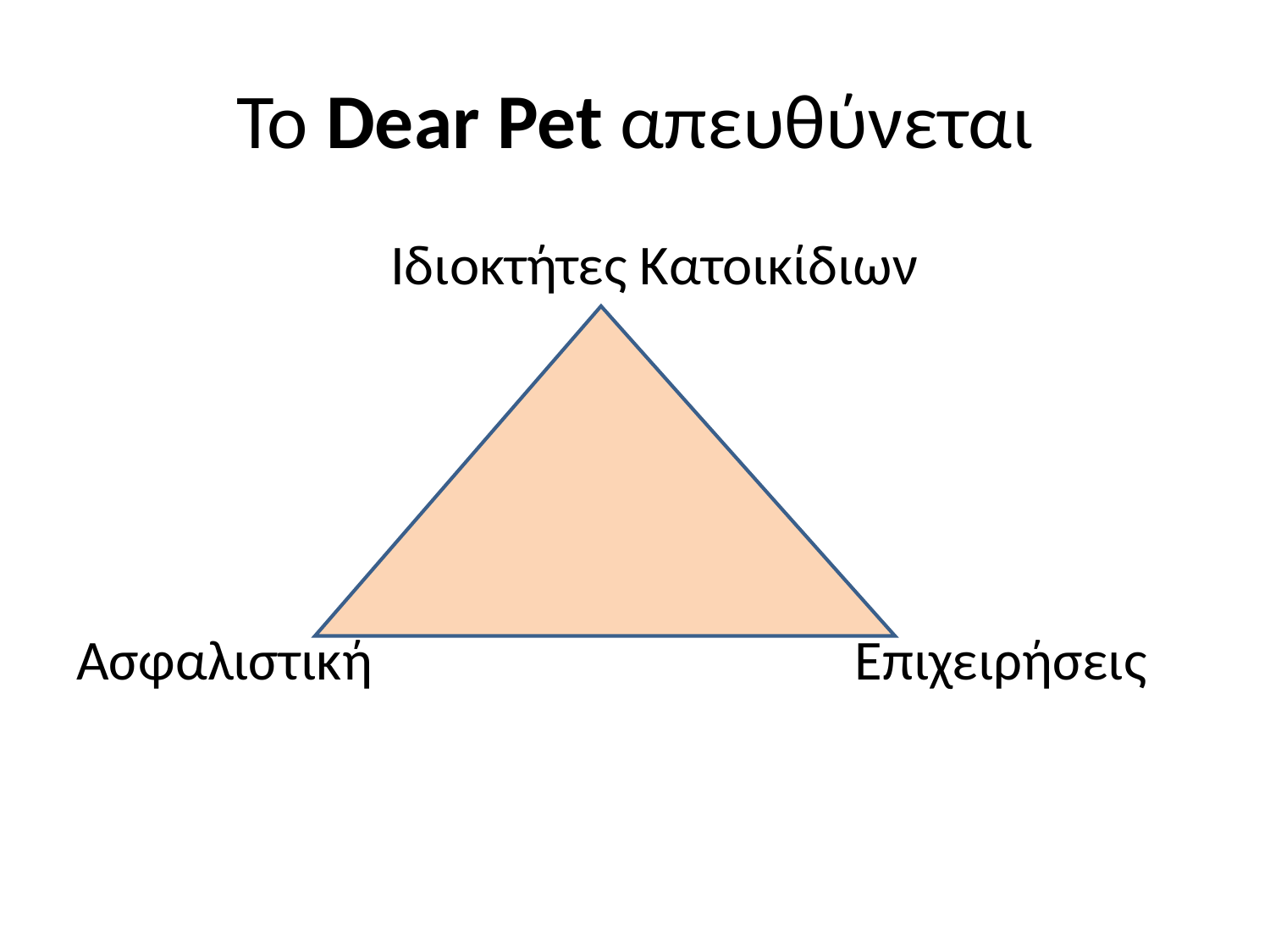

# Το Dear Pet απευθύνεται
			 Ιδιοκτήτες Κατοικίδιων

Ασφαλιστική                                      Επιχειρήσεις